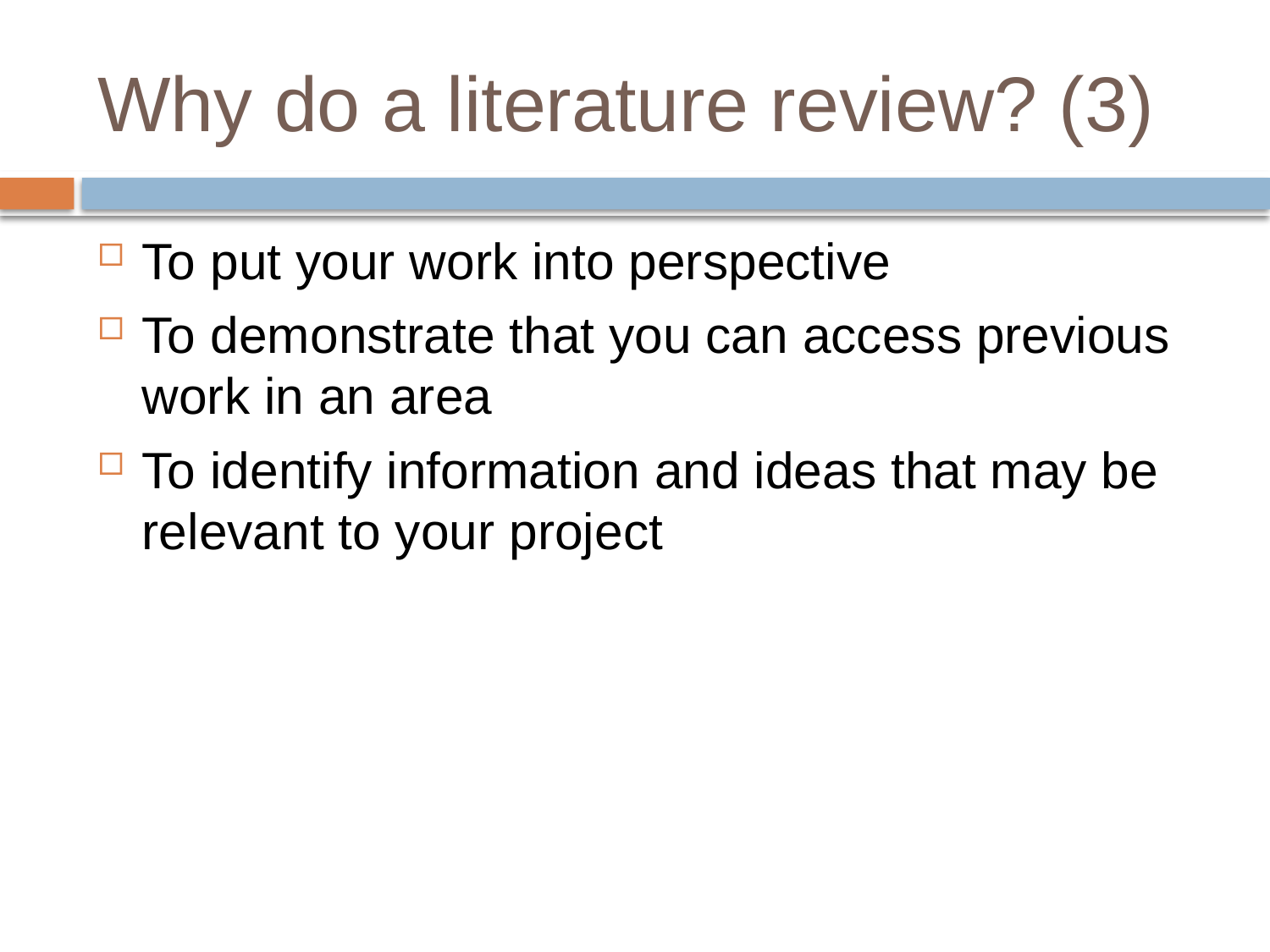

# Why do a literature review? (3)
To put your work into perspective
To demonstrate that you can access previous work in an area
To identify information and ideas that may be relevant to your project